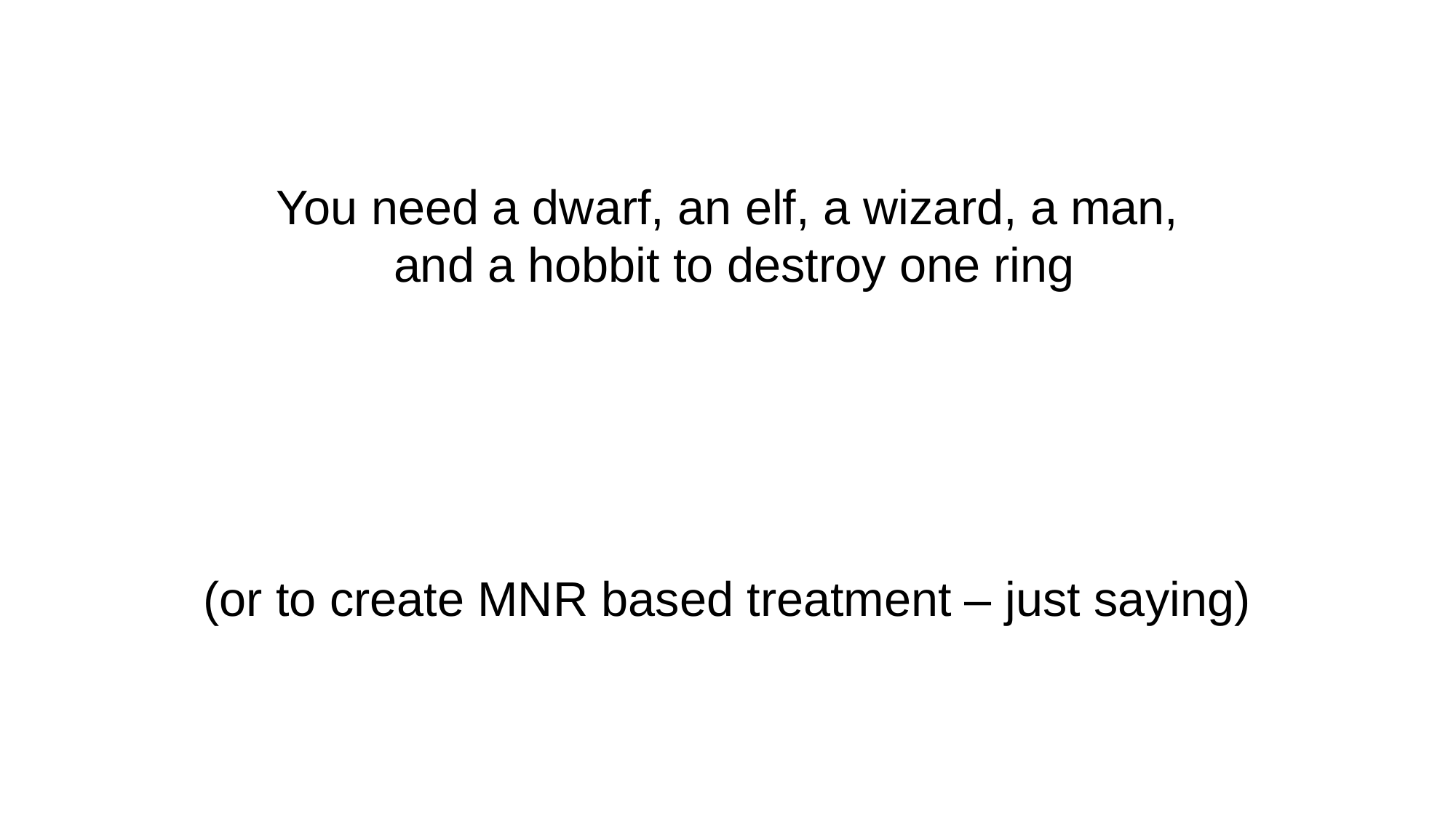

You need a dwarf, an elf, a wizard, a man,
 and a hobbit to destroy one ring

(or to create MNR based treatment – just saying)